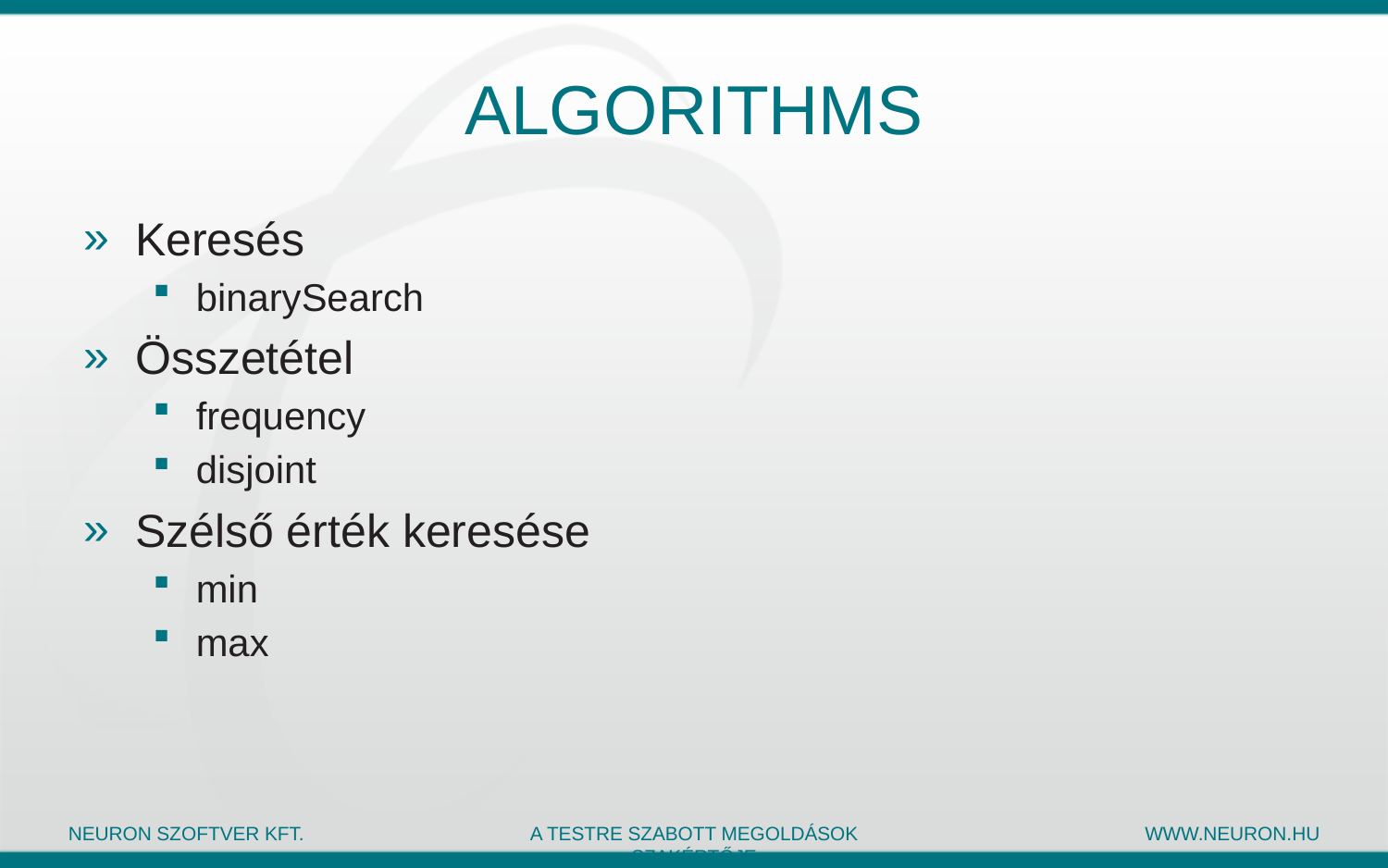

# Algorithms
Keresés
binarySearch
Összetétel
frequency
disjoint
Szélső érték keresése
min
max